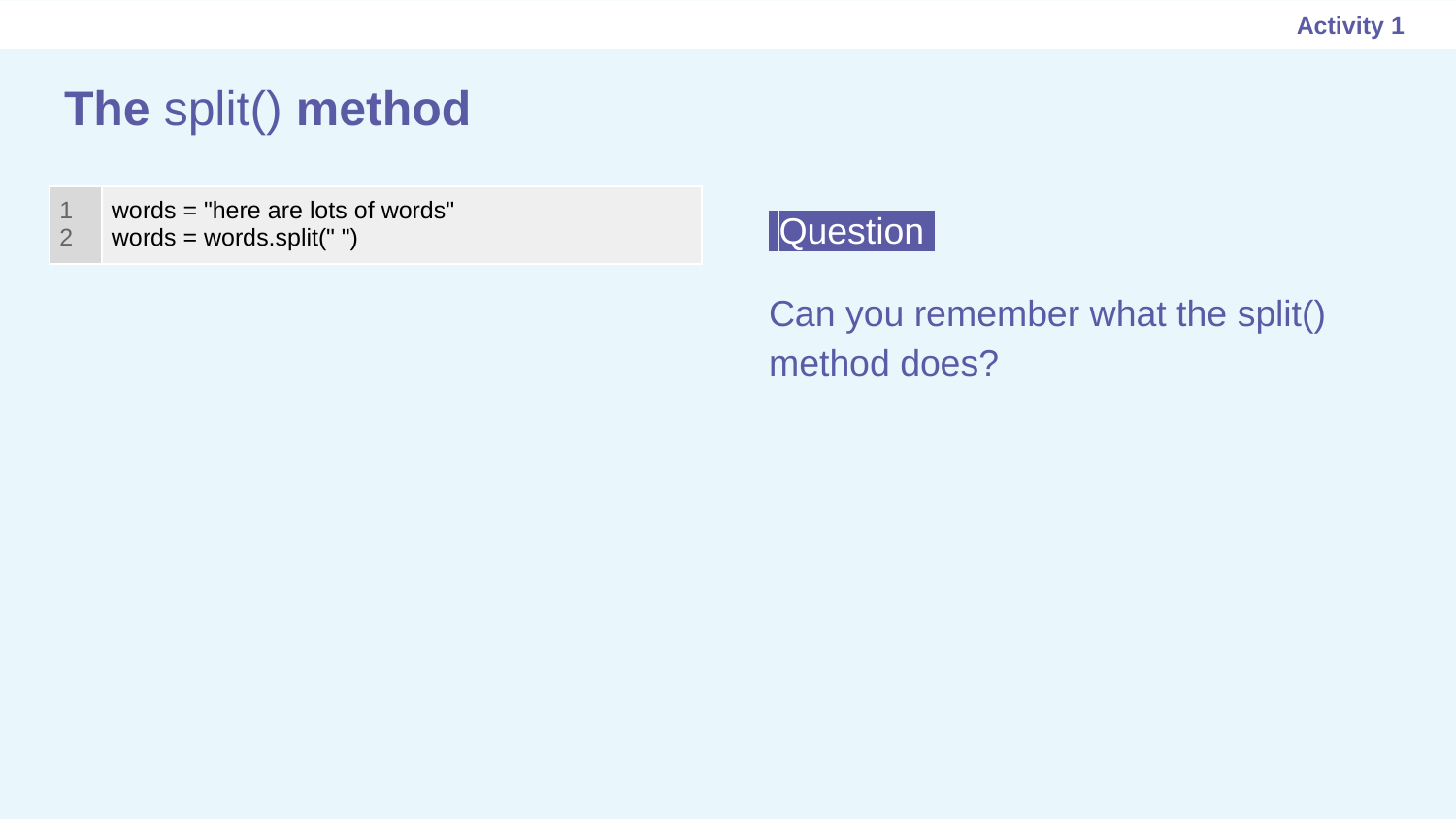

Activity 1
# The split() method
| 1 2 | words = "here are lots of words" words = words.split(" ") |
| --- | --- |
 Question .
Can you remember what the split() method does?